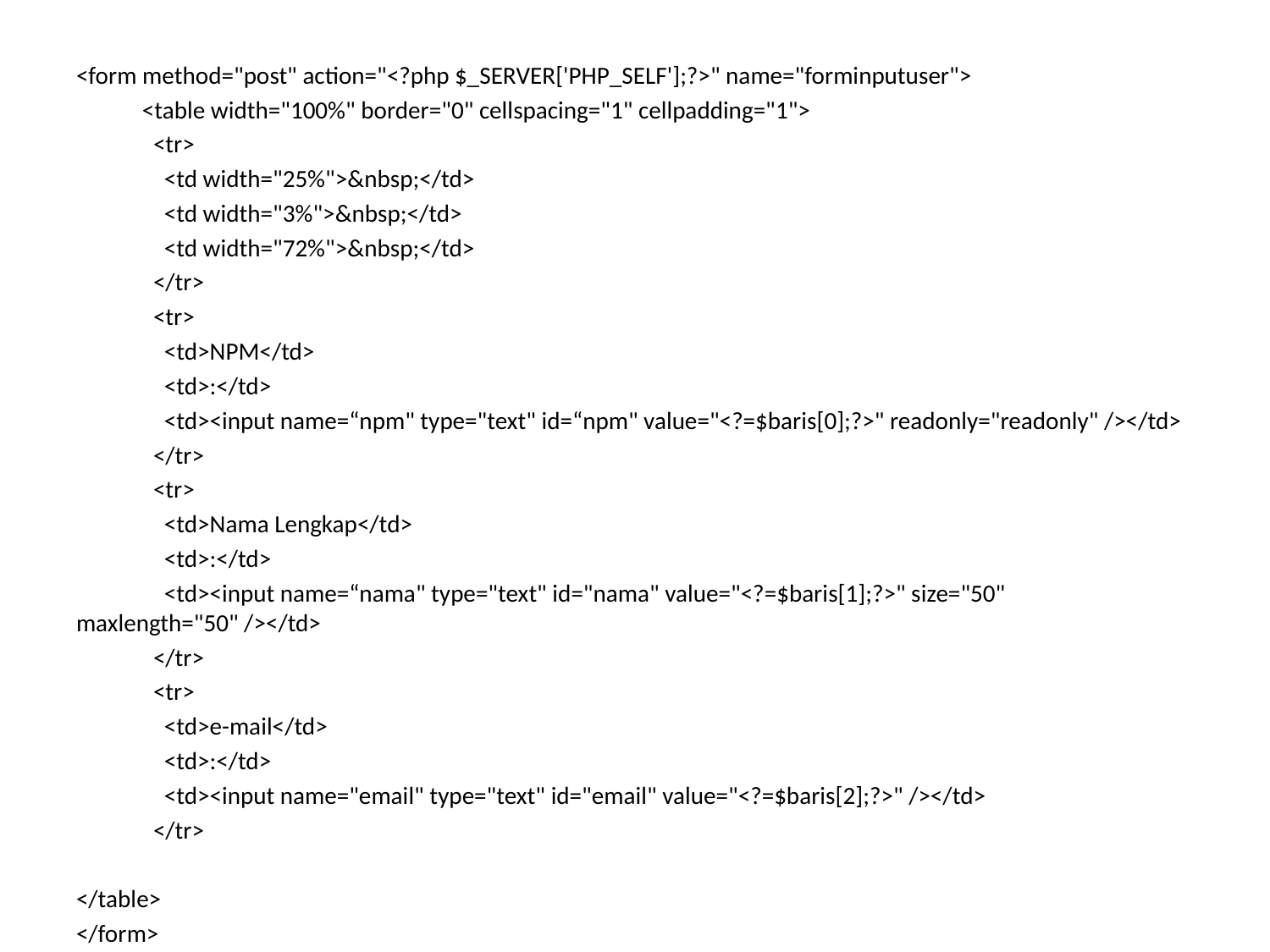

<form method="post" action="<?php $_SERVER['PHP_SELF'];?>" name="forminputuser">
            <table width="100%" border="0" cellspacing="1" cellpadding="1">
              <tr>
                <td width="25%">&nbsp;</td>
                <td width="3%">&nbsp;</td>
                <td width="72%">&nbsp;</td>
              </tr>
              <tr>
                <td>NPM</td>
                <td>:</td>
                <td><input name=“npm" type="text" id=“npm" value="<?=$baris[0];?>" readonly="readonly" /></td>
              </tr>
              <tr>
                <td>Nama Lengkap</td>
                <td>:</td>
                <td><input name=“nama" type="text" id="nama" value="<?=$baris[1];?>" size="50" maxlength="50" /></td>
              </tr>
              <tr>
                <td>e-mail</td>
                <td>:</td>
                <td><input name="email" type="text" id="email" value="<?=$baris[2];?>" /></td>
              </tr>

</table>
</form>